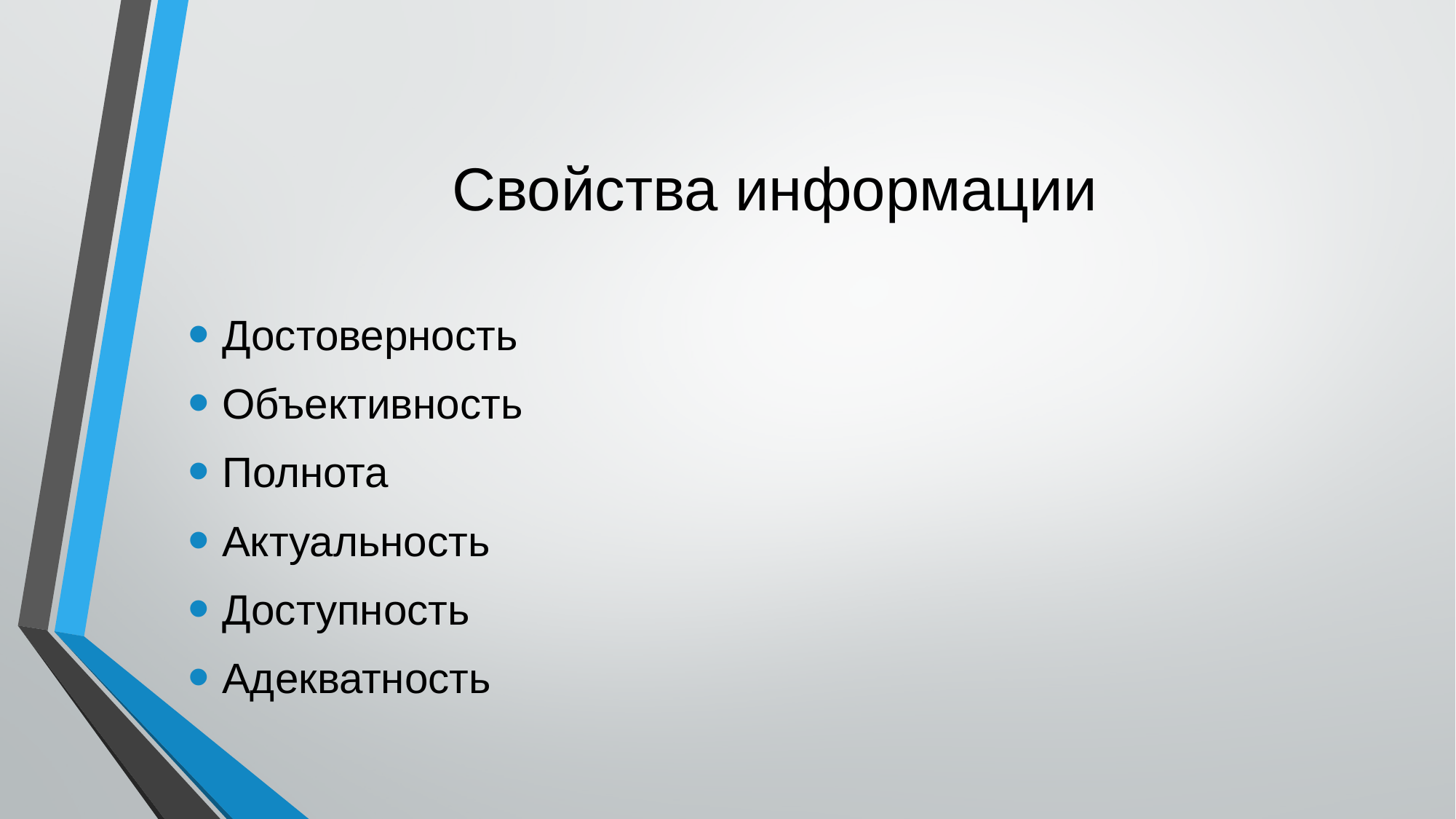

# Свойства информации
Достоверность
Объективность
Полнота
Актуальность
Доступность
Адекватность